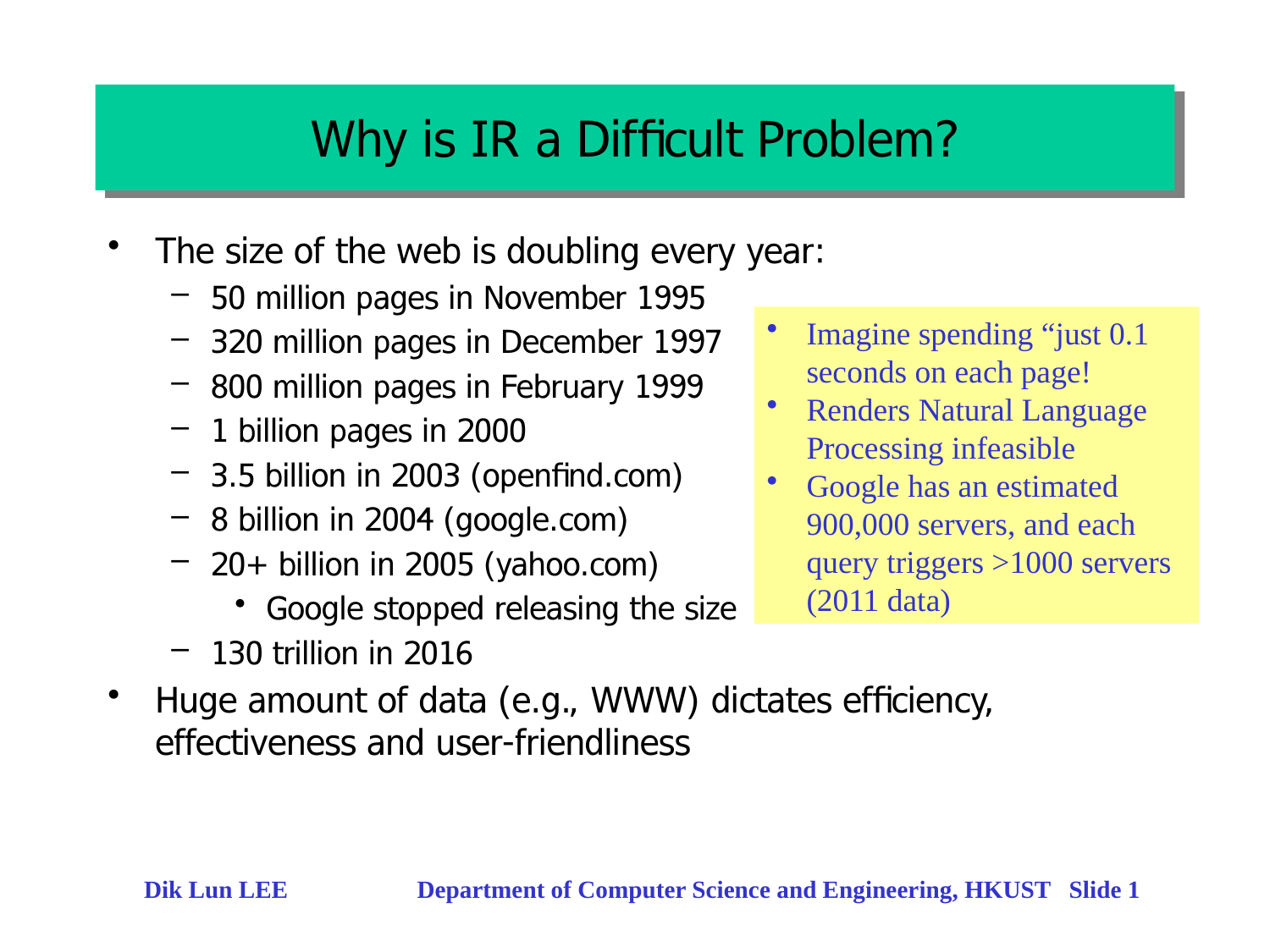

# Why is IR a Difficult Problem?
The size of the web is doubling every year:
50 million pages in November 1995
320 million pages in December 1997
800 million pages in February 1999
1 billion pages in 2000
3.5 billion in 2003 (openfind.com)
8 billion in 2004 (google.com)
20+ billion in 2005 (yahoo.com)
Google stopped releasing the size
130 trillion in 2016
Huge amount of data (e.g., WWW) dictates efficiency, effectiveness and user-friendliness
Imagine spending “just 0.1 seconds on each page!
Renders Natural Language Processing infeasible
Google has an estimated 900,000 servers, and each query triggers >1000 servers (2011 data)
Dik Lun LEE                     Department of Computer Science and Engineering, HKUST   Slide 1